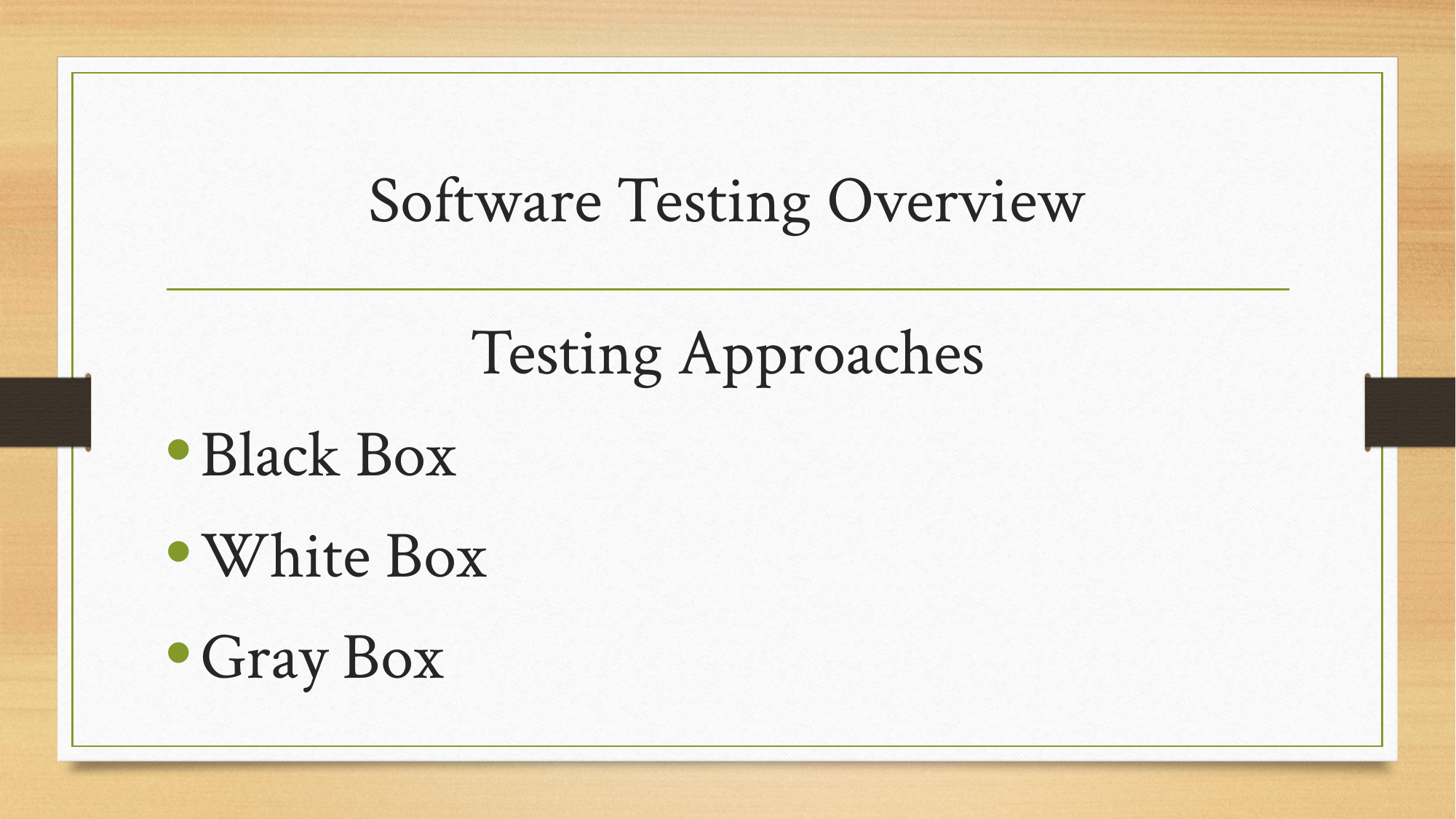

# Software Testing Overview
Testing Approaches
Black Box
White Box
Gray Box